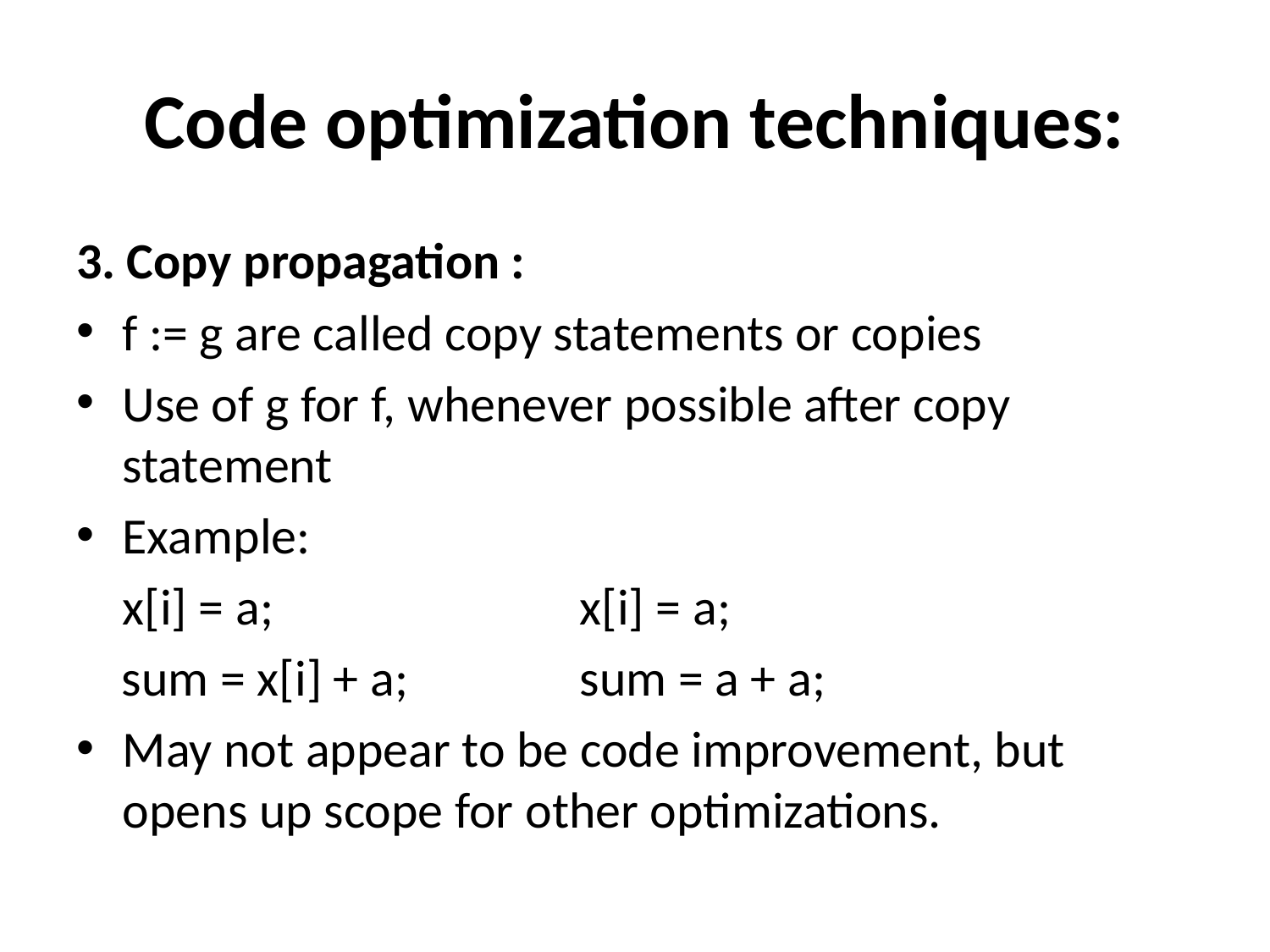

# Code optimization techniques:
3. Copy propagation :
f := g are called copy statements or copies
Use of g for f, whenever possible after copy statement
Example:
	x[i] = a;			x[i] = a;
    sum = x[i] + a;		sum = a + a;
May not appear to be code improvement, but opens up scope for other optimizations.